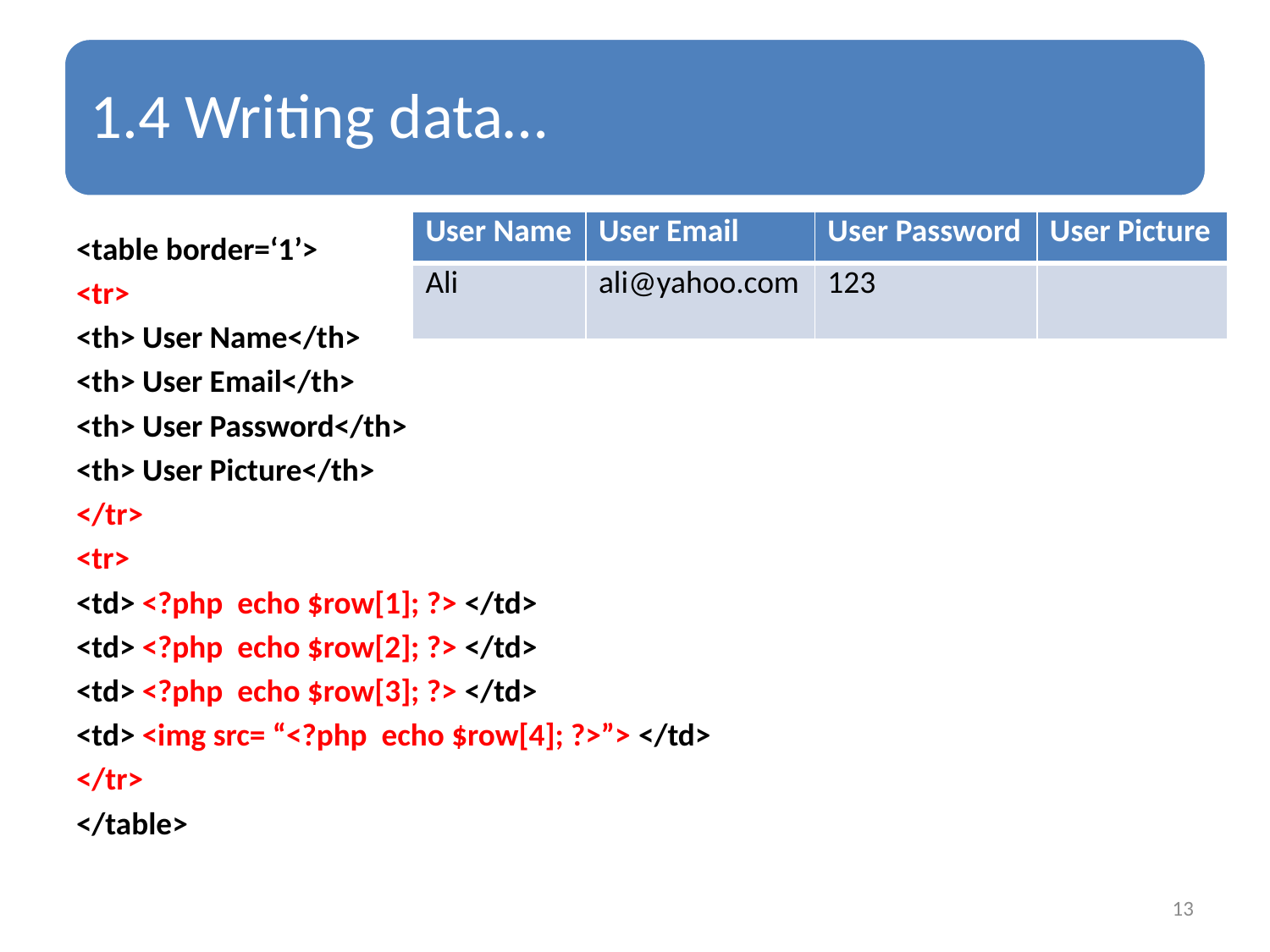

1.4 Writing data…
| User Name | User Email | User Password | User Picture |
| --- | --- | --- | --- |
| Ali | ali@yahoo.com | 123 |  |
<table border=‘1’>
<tr>
<th> User Name</th>
<th> User Email</th>
<th> User Password</th>
<th> User Picture</th>
</tr>
<tr>
<td> <?php  echo $row[1]; ?> </td>
<td> <?php  echo $row[2]; ?> </td>
<td> <?php  echo $row[3]; ?> </td>
<td> <img src= “<?php  echo $row[4]; ?>”> </td>
</tr>
</table>
13